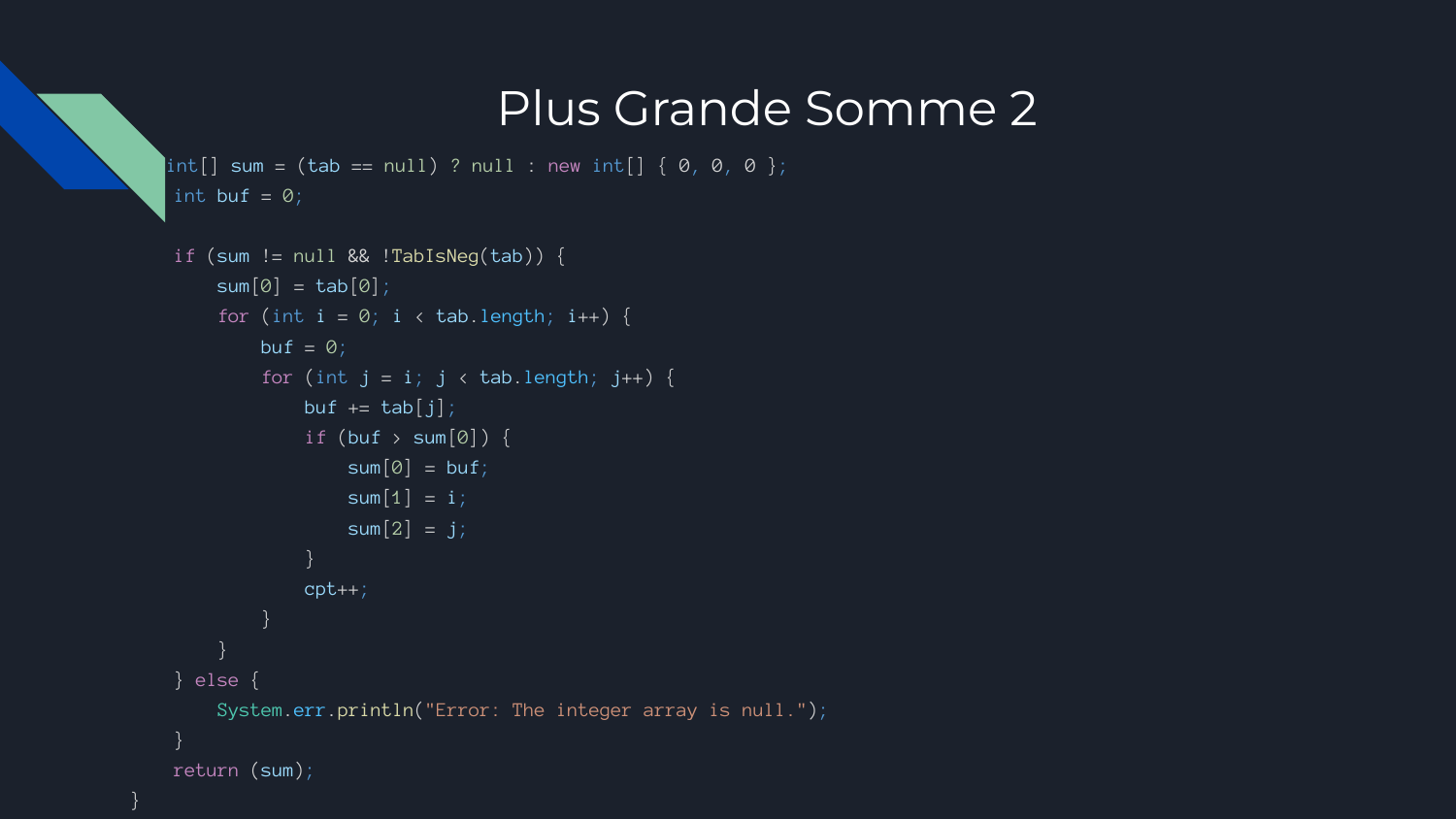

# Plus Grande Somme 2
        int[] sum = (tab == null) ? null : new int[] { 0, 0, 0 };
        int buf = 0;

        if (sum != null && !TabIsNeg(tab)) {
            sum[0] = tab[0];
            for (int i = 0; i < tab.length; i++) {
                buf = 0;
                for (int j = i; j < tab.length; j++) {
                    buf += tab[j];
                    if (buf > sum[0]) {
                        sum[0] = buf;
                        sum[1] = i;
                        sum[2] = j;
                    }
                    cpt++;
                }
            }
        } else {
            System.err.println("Error: The integer array is null.");
        }
        return (sum);
    }